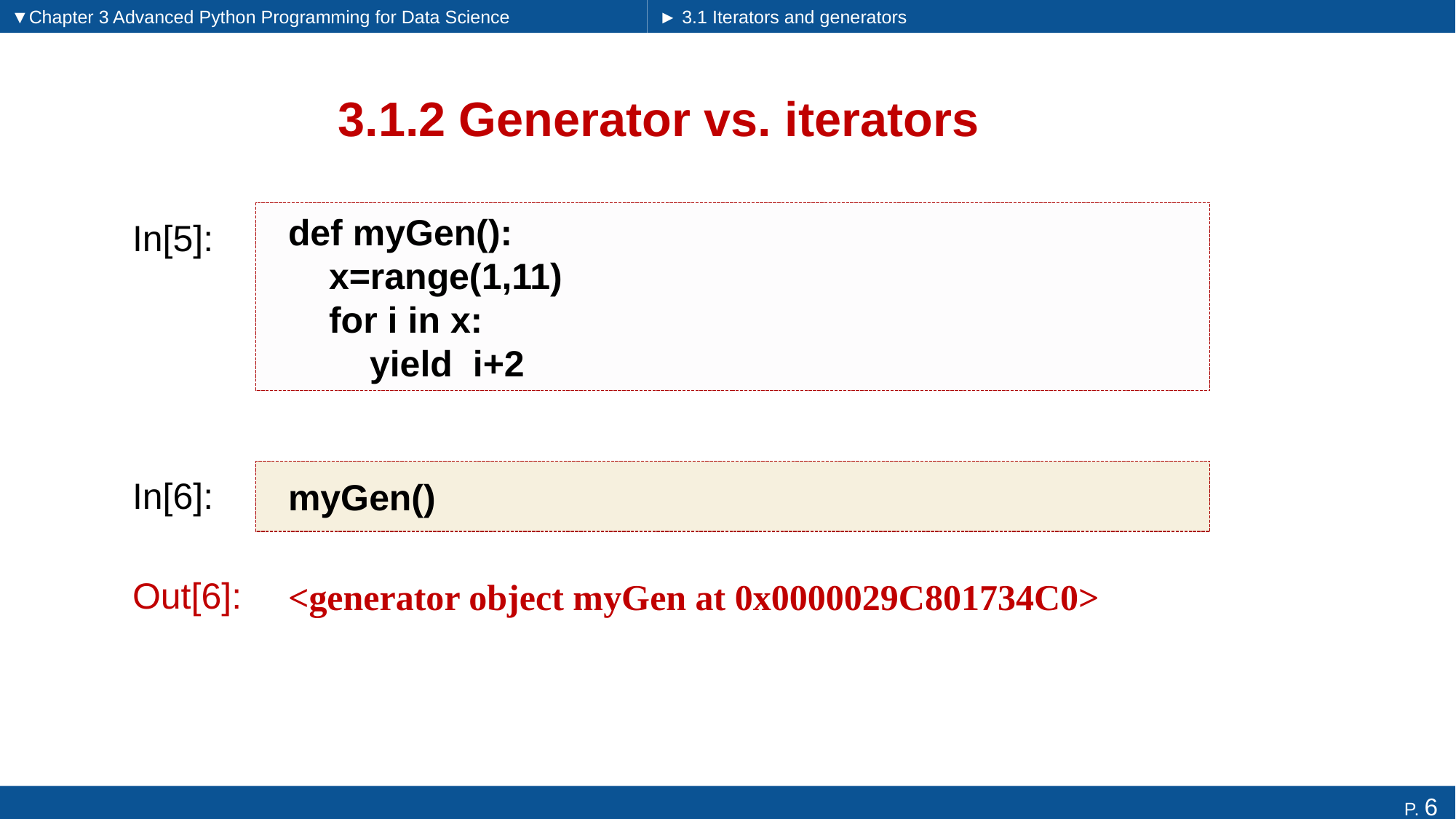

▼Chapter 3 Advanced Python Programming for Data Science
► 3.1 Iterators and generators
# 3.1.2 Generator vs. iterators
def myGen():
    x=range(1,11)
    for i in x:
        yield  i+2
In[5]:
myGen()
In[6]:
<generator object myGen at 0x0000029C801734C0>
Out[6]: